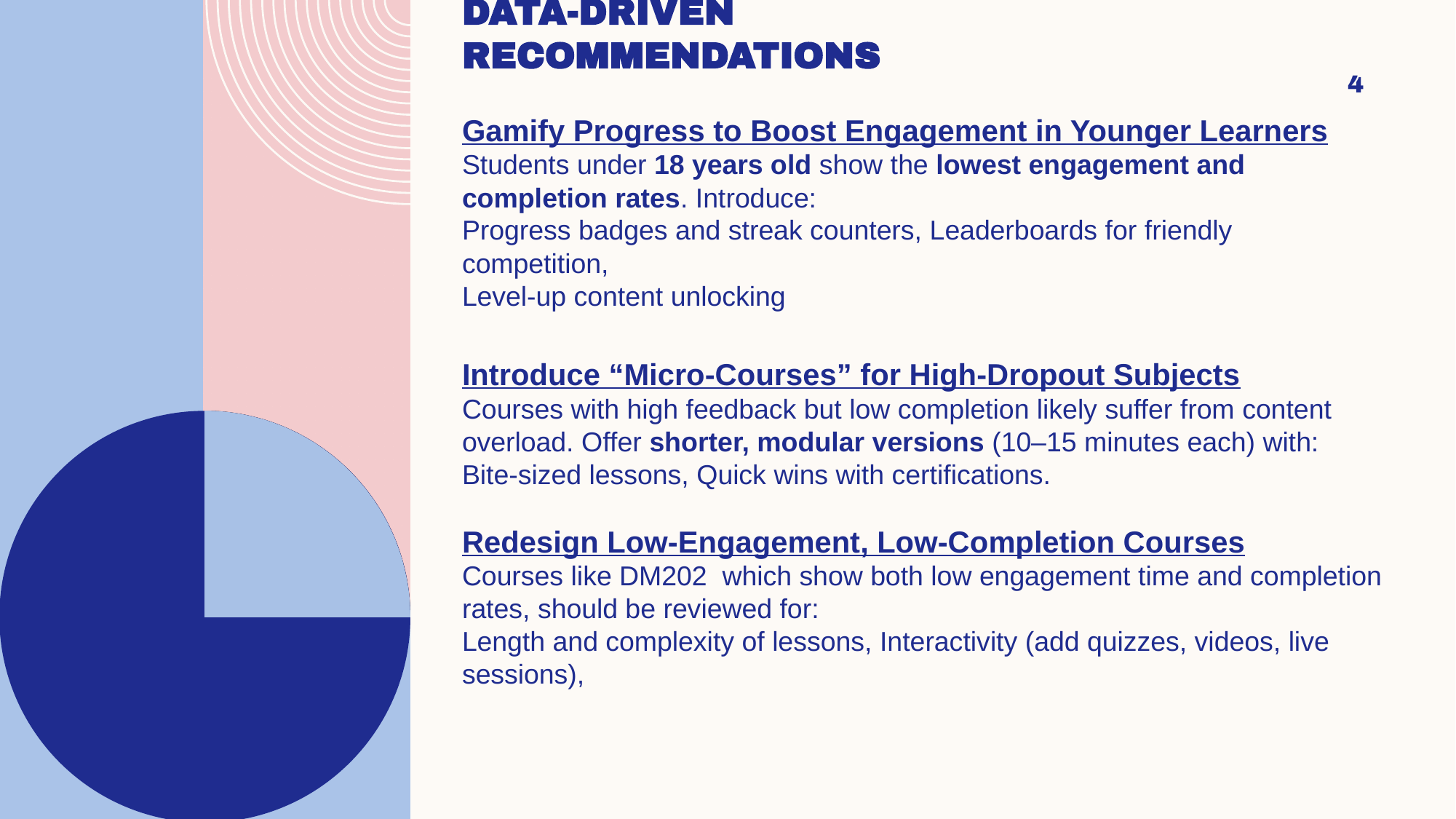

# Data-Driven Recommendations
4
Gamify Progress to Boost Engagement in Younger Learners
Students under 18 years old show the lowest engagement and completion rates. Introduce:
Progress badges and streak counters, Leaderboards for friendly competition,
Level-up content unlocking

Introduce “Micro-Courses” for High-Dropout Subjects
Courses with high feedback but low completion likely suffer from content overload. Offer shorter, modular versions (10–15 minutes each) with:
Bite-sized lessons, Quick wins with certifications.

Redesign Low-Engagement, Low-Completion Courses
Courses like DM202  which show both low engagement time and completion rates, should be reviewed for:
Length and complexity of lessons, Interactivity (add quizzes, videos, live sessions),